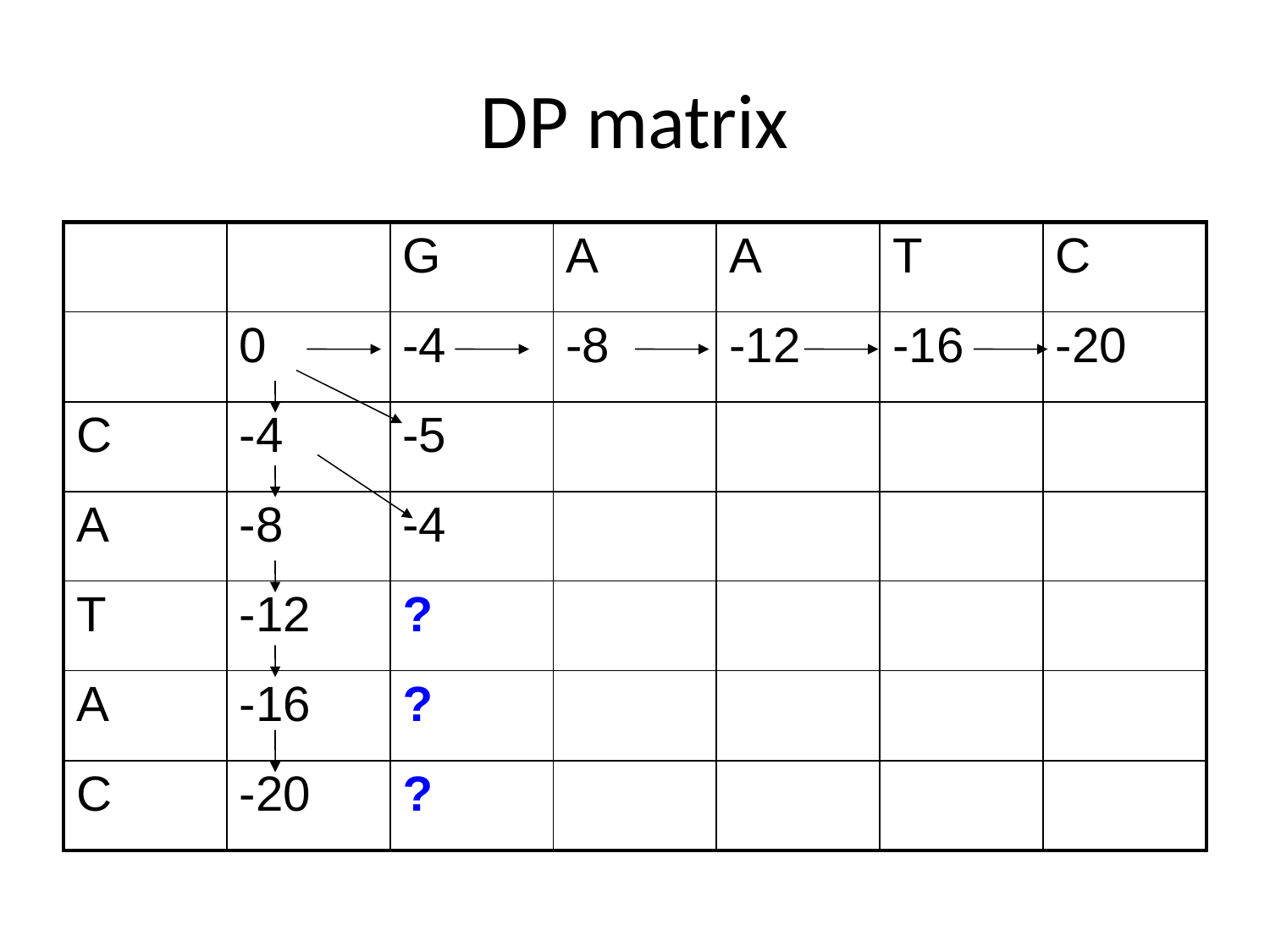

# DP matrix
|  |  | G | A | A | T | C |
| --- | --- | --- | --- | --- | --- | --- |
|  | 0 | -4 | -8 | -12 | -16 | -20 |
| C | -4 | -5 |  |  |  |  |
| A | -8 | -4 |  |  |  |  |
| T | -12 | ? |  |  |  |  |
| A | -16 | ? |  |  |  |  |
| C | -20 | ? |  |  |  |  |